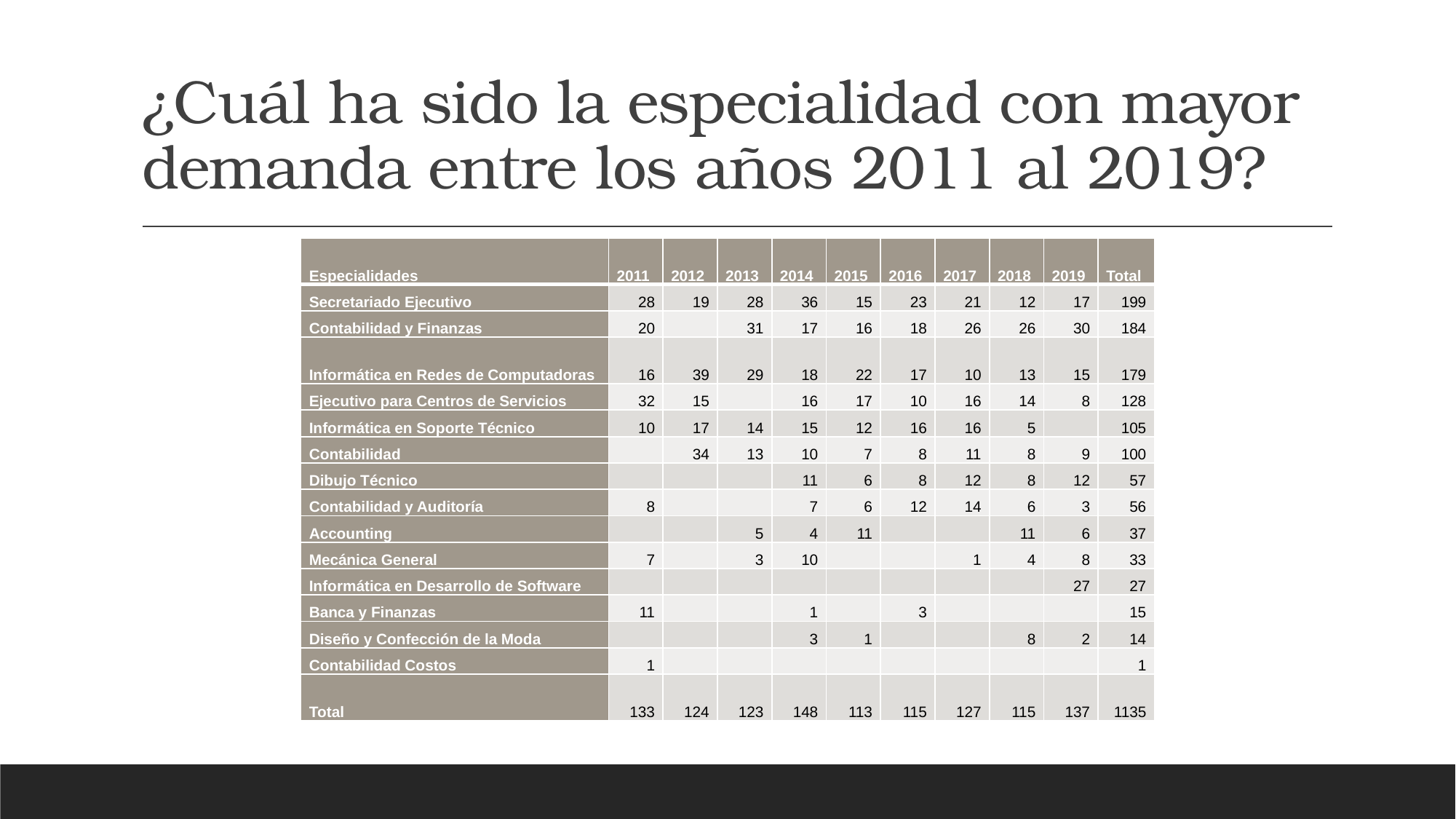

# ¿Cuál ha sido la especialidad con mayor demanda entre los años 2011 al 2019?
| Especialidades | 2011 | 2012 | 2013 | 2014 | 2015 | 2016 | 2017 | 2018 | 2019 | Total |
| --- | --- | --- | --- | --- | --- | --- | --- | --- | --- | --- |
| Secretariado Ejecutivo | 28 | 19 | 28 | 36 | 15 | 23 | 21 | 12 | 17 | 199 |
| Contabilidad y Finanzas | 20 |  | 31 | 17 | 16 | 18 | 26 | 26 | 30 | 184 |
| Informática en Redes de Computadoras | 16 | 39 | 29 | 18 | 22 | 17 | 10 | 13 | 15 | 179 |
| Ejecutivo para Centros de Servicios | 32 | 15 |  | 16 | 17 | 10 | 16 | 14 | 8 | 128 |
| Informática en Soporte Técnico | 10 | 17 | 14 | 15 | 12 | 16 | 16 | 5 |  | 105 |
| Contabilidad |  | 34 | 13 | 10 | 7 | 8 | 11 | 8 | 9 | 100 |
| Dibujo Técnico |  |  |  | 11 | 6 | 8 | 12 | 8 | 12 | 57 |
| Contabilidad y Auditoría | 8 |  |  | 7 | 6 | 12 | 14 | 6 | 3 | 56 |
| Accounting |  |  | 5 | 4 | 11 |  |  | 11 | 6 | 37 |
| Mecánica General | 7 |  | 3 | 10 |  |  | 1 | 4 | 8 | 33 |
| Informática en Desarrollo de Software |  |  |  |  |  |  |  |  | 27 | 27 |
| Banca y Finanzas | 11 |  |  | 1 |  | 3 |  |  |  | 15 |
| Diseño y Confección de la Moda |  |  |  | 3 | 1 |  |  | 8 | 2 | 14 |
| Contabilidad Costos | 1 |  |  |  |  |  |  |  |  | 1 |
| Total | 133 | 124 | 123 | 148 | 113 | 115 | 127 | 115 | 137 | 1135 |